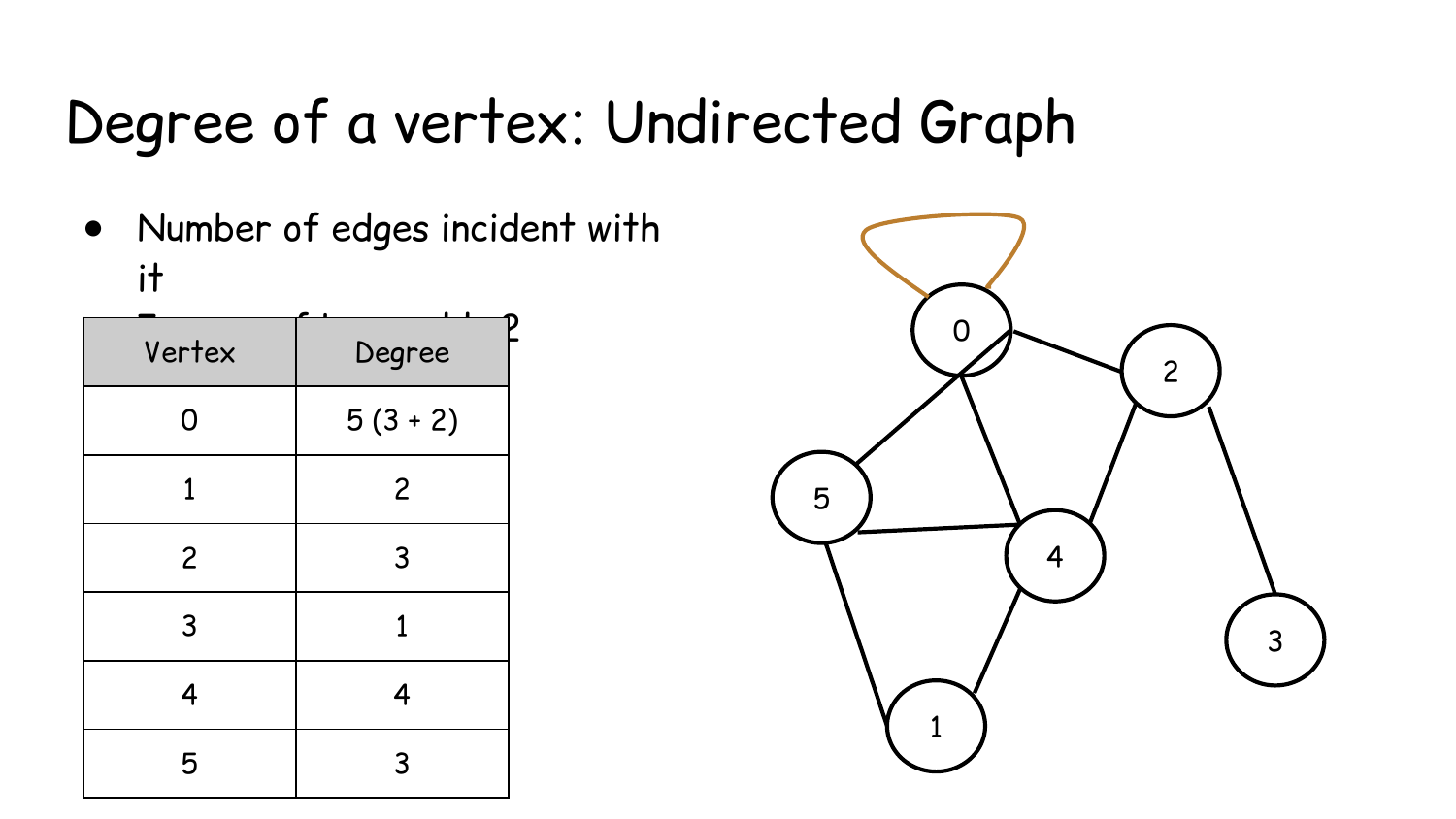

# Degree of a vertex: Undirected Graph
Number of edges incident with it
In case of Loop add +2

0
| Vertex | Degree |
| --- | --- |
| 0 | 5 (3 + 2) |
| 1 | 2 |
| 2 | 3 |
| 3 | 1 |
| 4 | 4 |
| 5 | 3 |
2
5
4
3
1